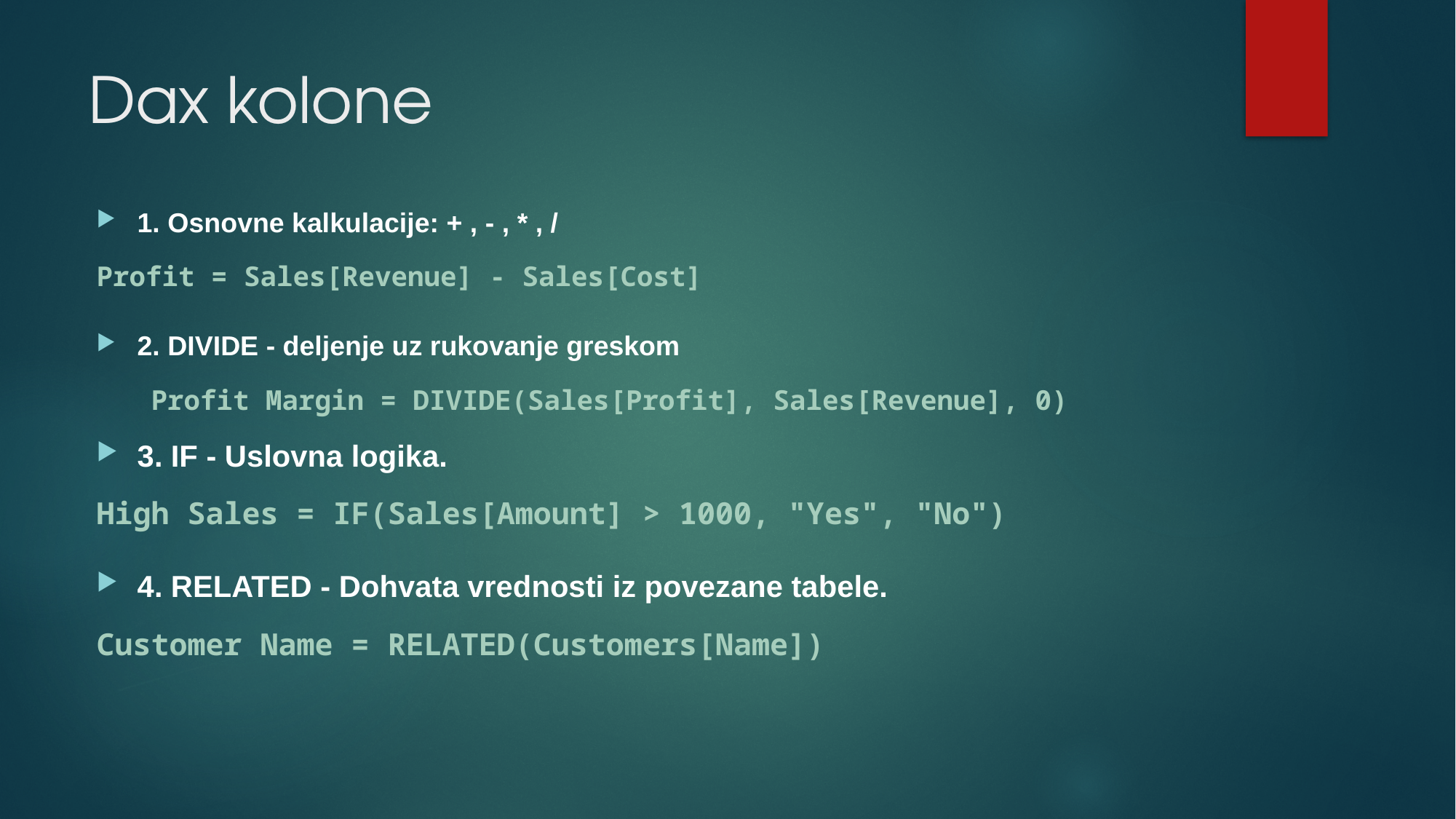

# Dax kolone
1. Osnovne kalkulacije: + , - , * , /
Profit = Sales[Revenue] - Sales[Cost]
2. DIVIDE - deljenje uz rukovanje greskom
Profit Margin = DIVIDE(Sales[Profit], Sales[Revenue], 0)
3. IF - Uslovna logika.
High Sales = IF(Sales[Amount] > 1000, "Yes", "No")
4. RELATED - Dohvata vrednosti iz povezane tabele.
Customer Name = RELATED(Customers[Name])